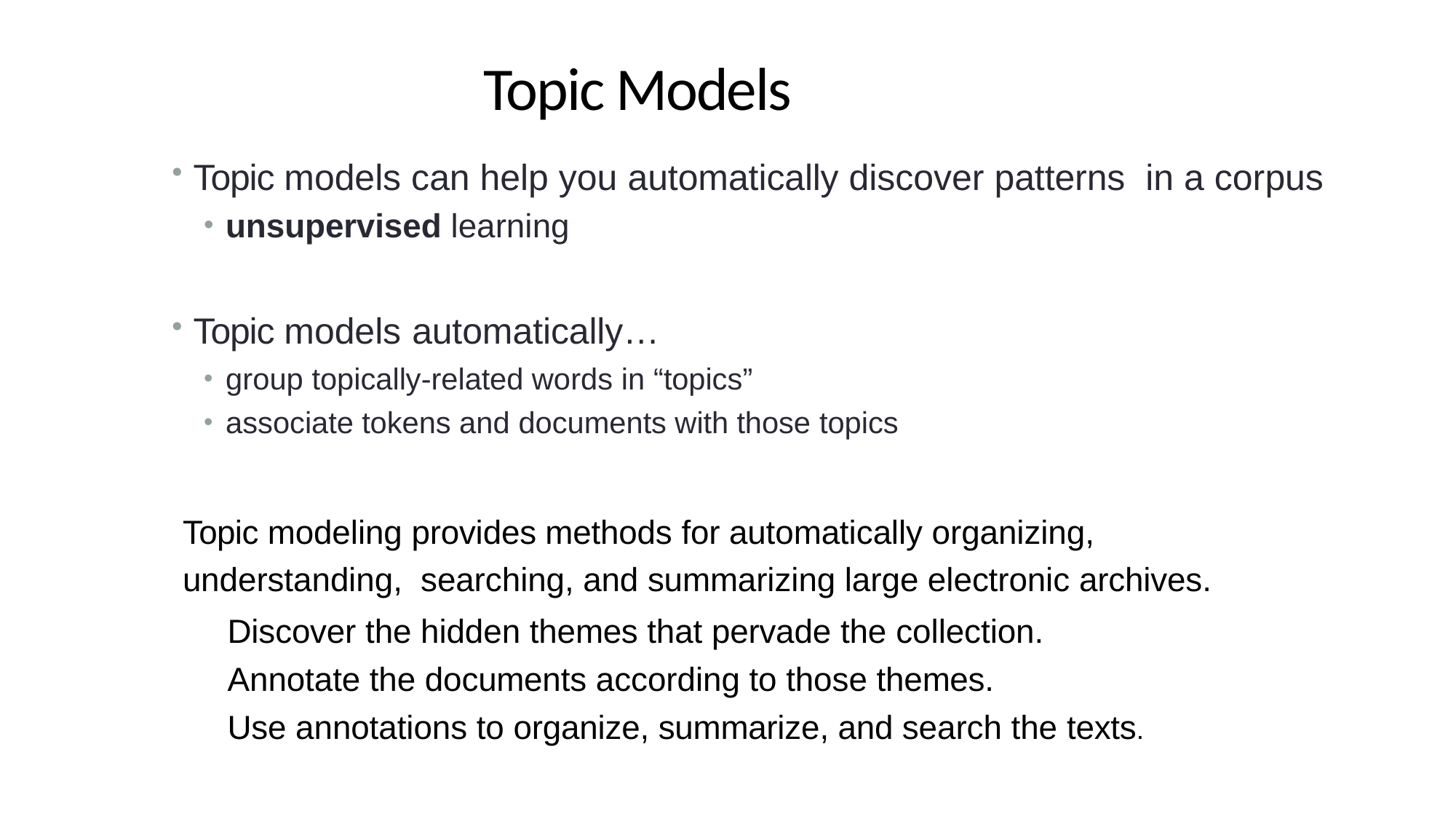

# Topic Models
Topic models can help you automatically discover patterns  in a corpus
unsupervised learning

Topic models automatically…
group topically-related words in “topics”
associate tokens and documents with those topics
Topic modeling provides methods for automatically organizing, understanding,  searching, and summarizing large electronic archives.
1 Discover the hidden themes that pervade the collection.
2 Annotate the documents according to those themes.
3 Use annotations to organize, summarize, and search the texts.